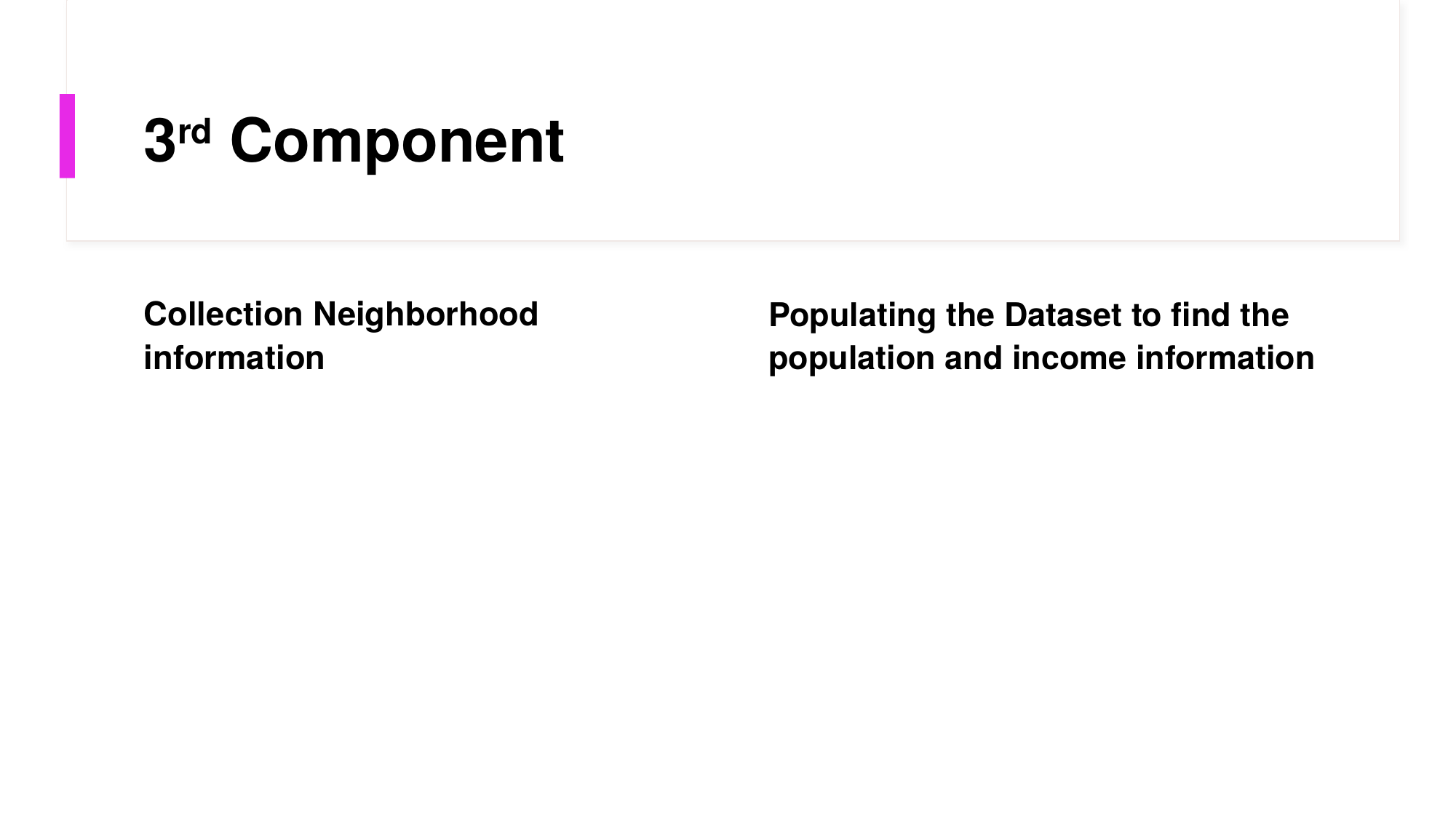

# 3rd Component
Collection Neighborhood information
Populating the Dataset to find the population and income information